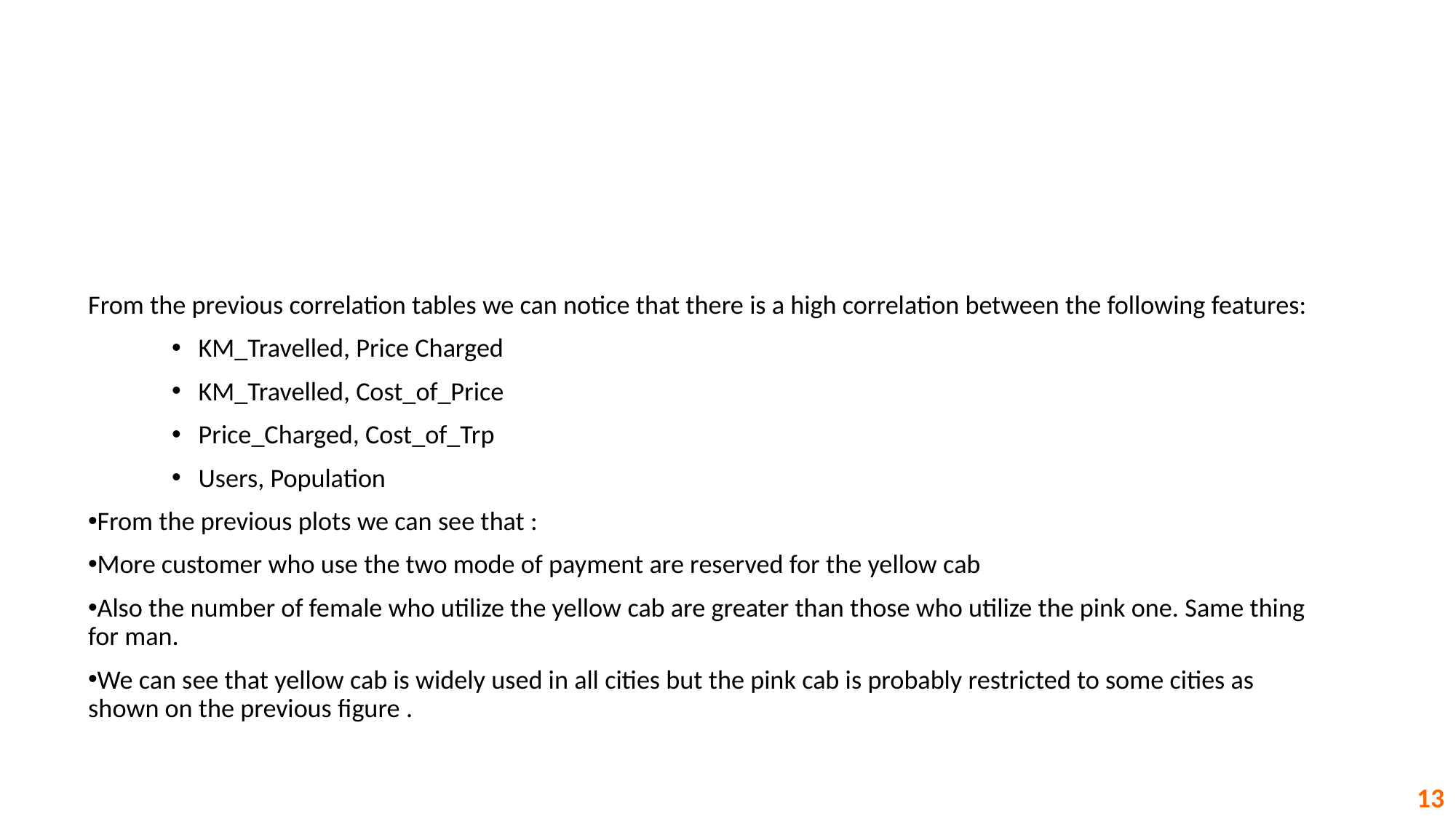

#

From the previous correlation tables we can notice that there is a high correlation between the following features:
 KM_Travelled, Price Charged
 KM_Travelled, Cost_of_Price
 Price_Charged, Cost_of_Trp
 Users, Population
From the previous plots we can see that :
More customer who use the two mode of payment are reserved for the yellow cab
Also the number of female who utilize the yellow cab are greater than those who utilize the pink one. Same thing for man.
We can see that yellow cab is widely used in all cities but the pink cab is probably restricted to some cities as shown on the previous figure .

13